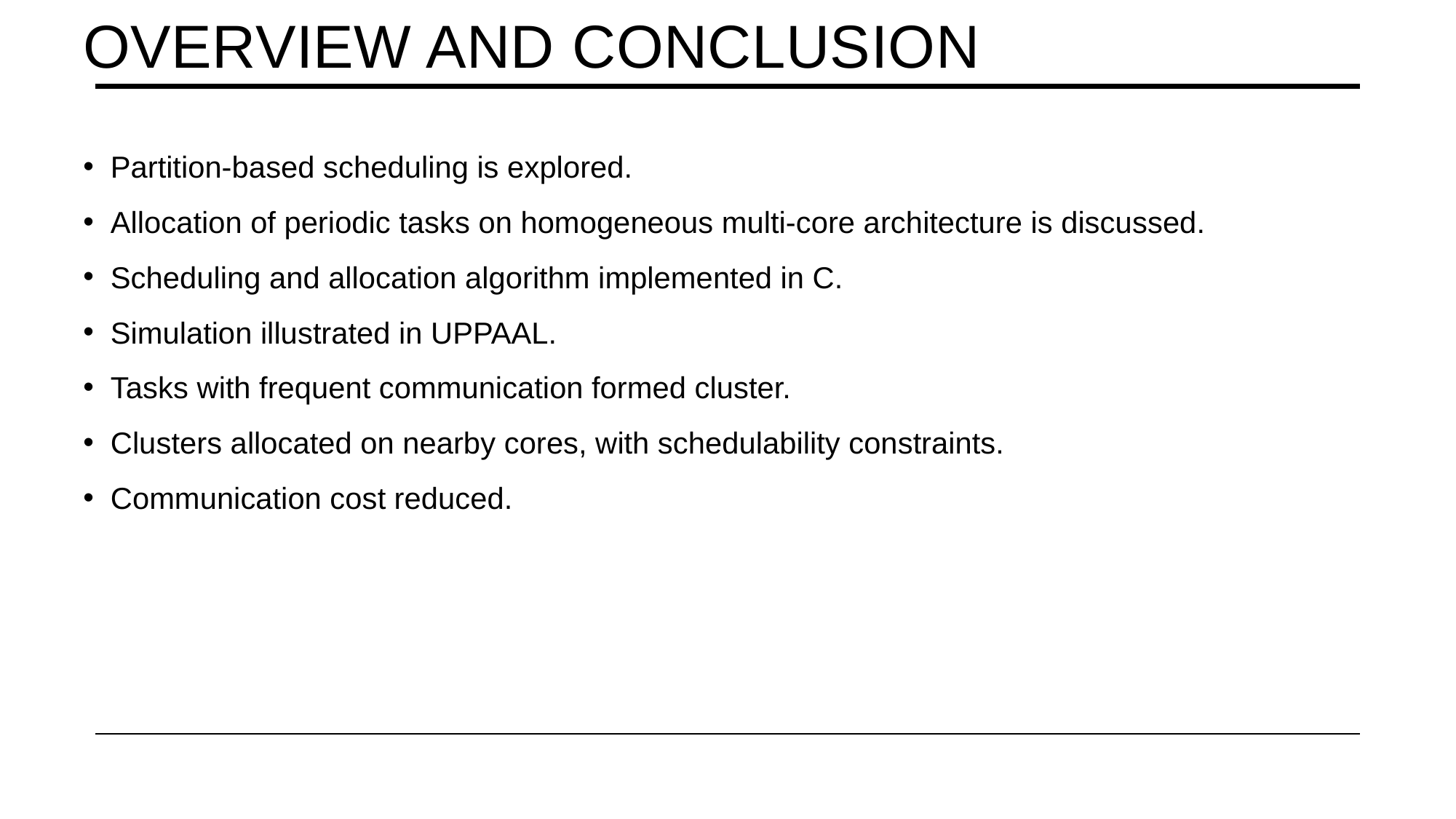

# Overview and Conclusion
Partition-based scheduling is explored.
Allocation of periodic tasks on homogeneous multi-core architecture is discussed.
Scheduling and allocation algorithm implemented in C.
Simulation illustrated in UPPAAL.
Tasks with frequent communication formed cluster.
Clusters allocated on nearby cores, with schedulability constraints.
Communication cost reduced.